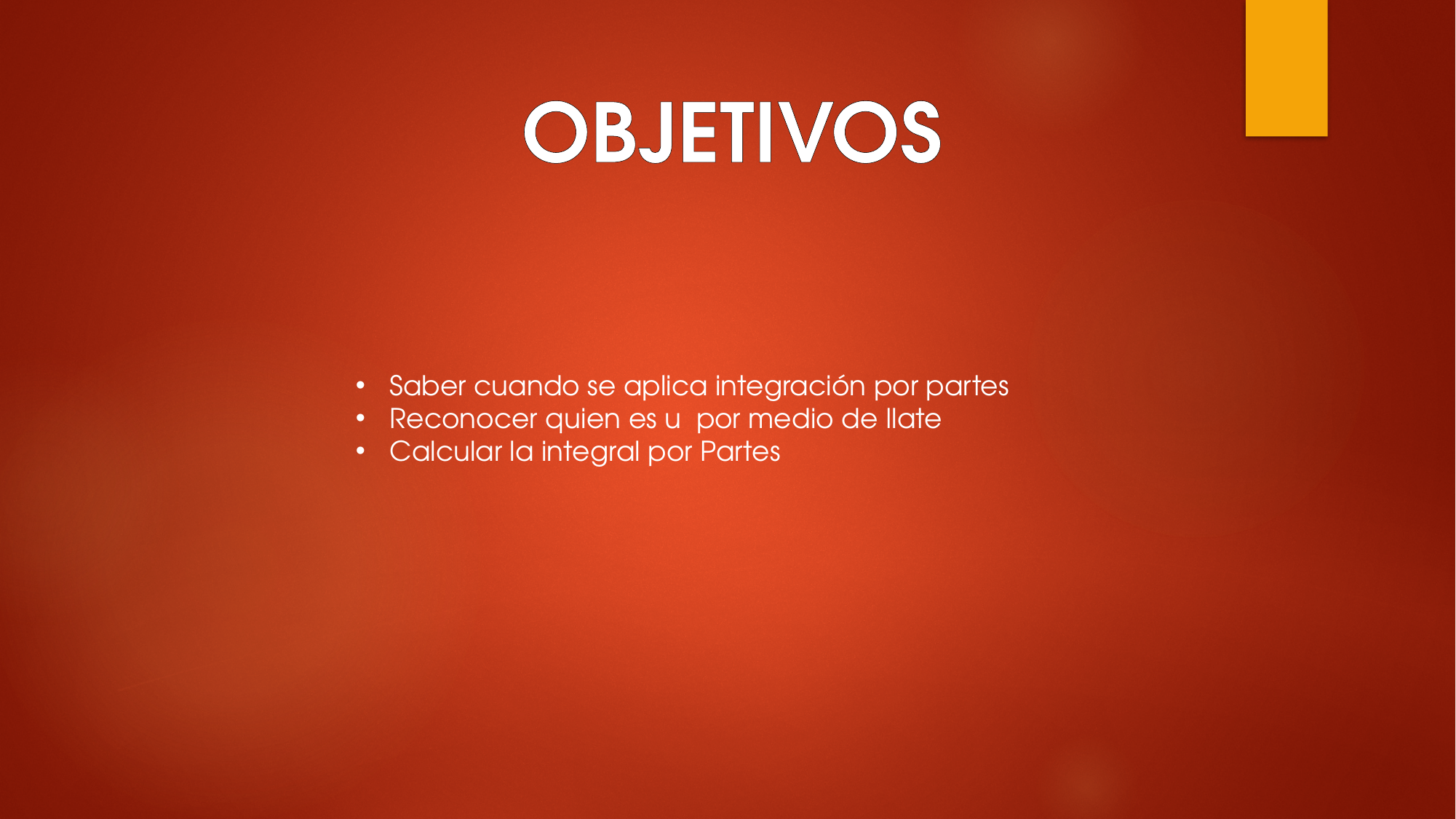

OBJETIVOS
Saber cuando se aplica integración por partes
Reconocer quien es u  por medio de Ilate
Calcular la integral por Partes